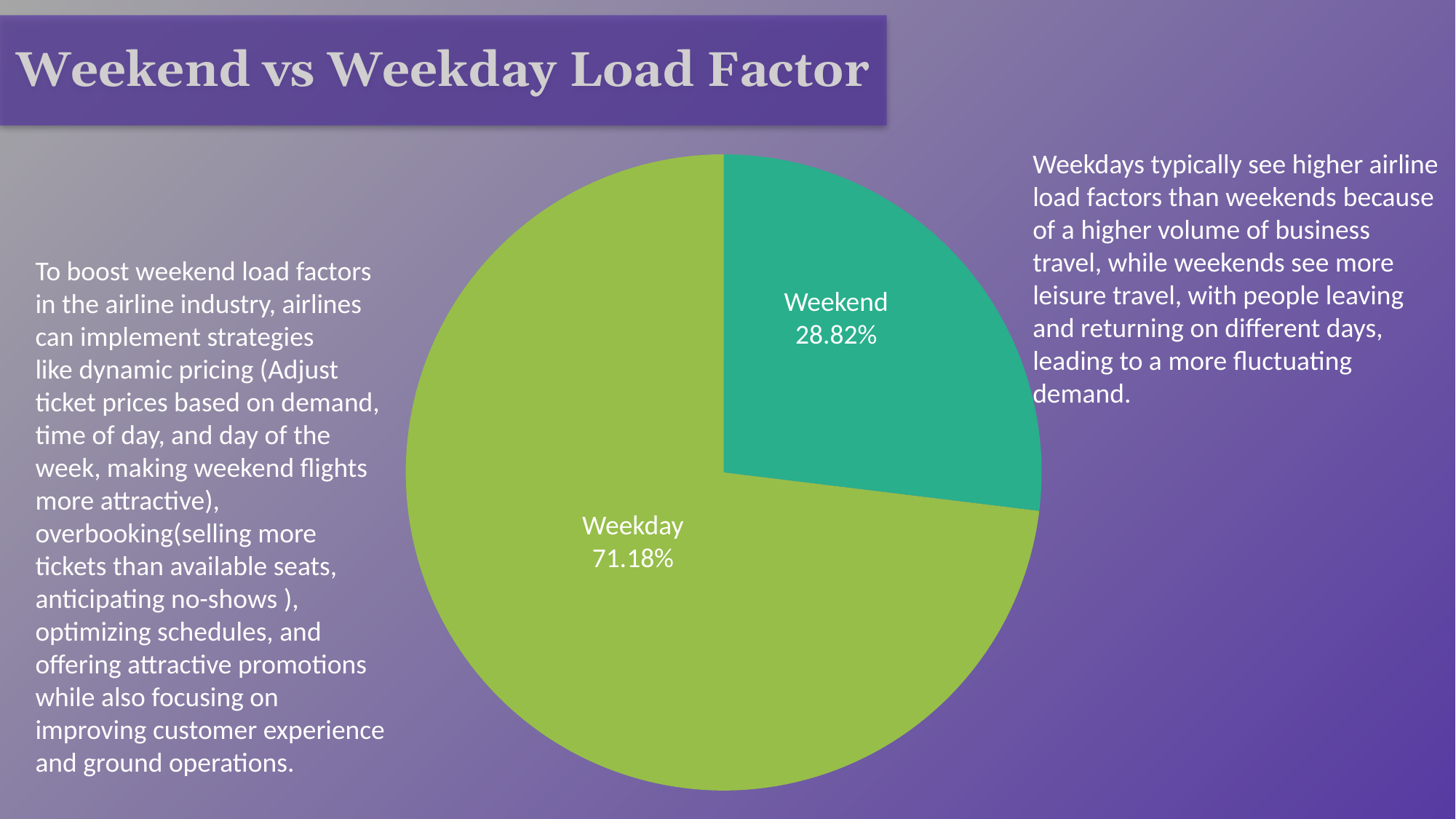

Weekend vs Weekday Load Factor

### Chart

| Category | Sales |
|---|---|
| Weekday | 0.2882 |
| Weekend | 0.7818 |
Weekdays typically see higher airline load factors than weekends because of a higher volume of business travel, while weekends see more leisure travel, with people leaving and returning on different days, leading to a more fluctuating demand.
To boost weekend load factors in the airline industry, airlines can implement strategies like dynamic pricing (Adjust ticket prices based on demand, time of day, and day of the week, making weekend flights more attractive), overbooking(selling more tickets than available seats, anticipating no-shows ), optimizing schedules, and offering attractive promotions while also focusing on improving customer experience and ground operations.
Weekend 28.82%
Weekday 71.18%